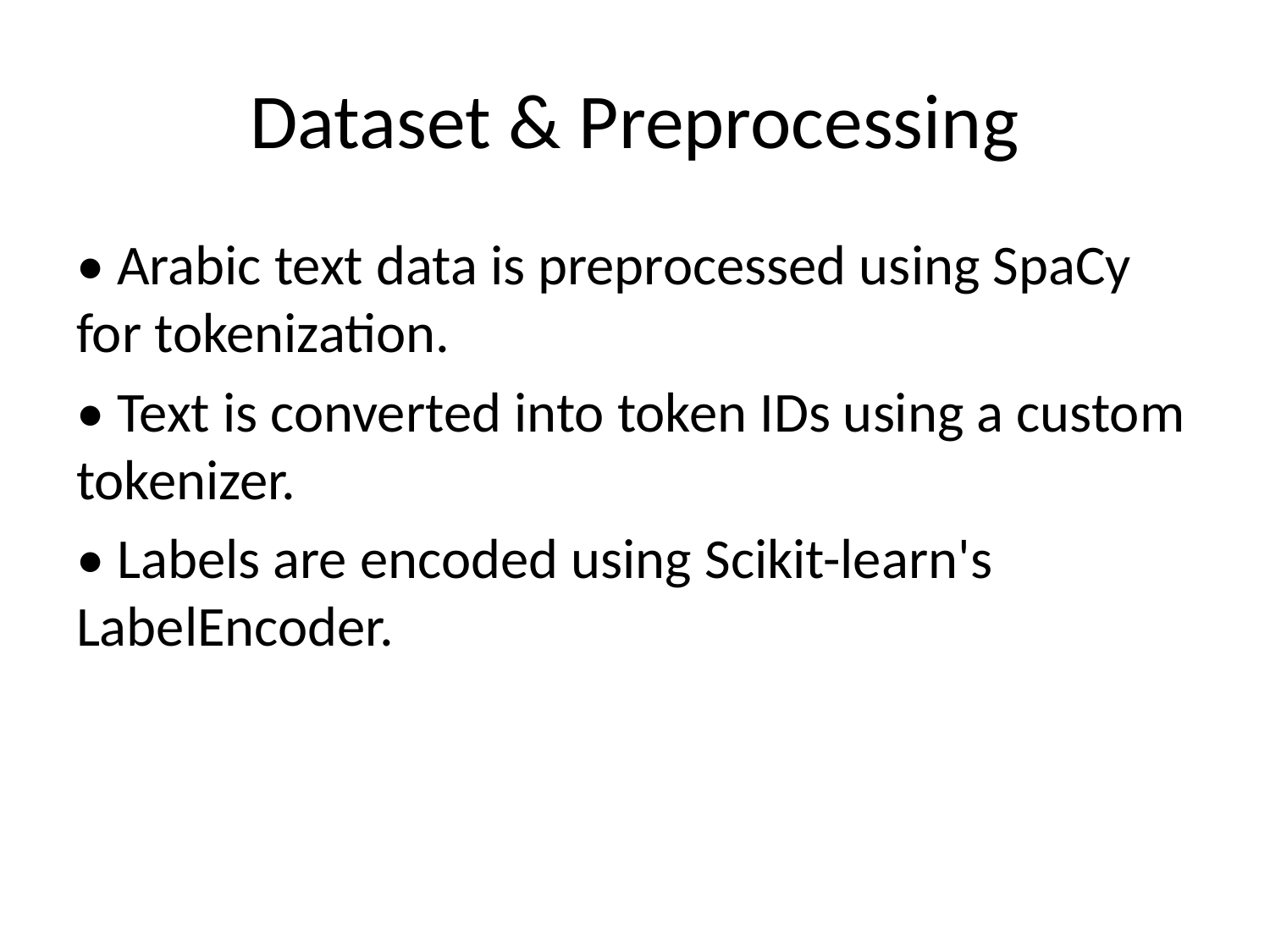

# Dataset & Preprocessing
• Arabic text data is preprocessed using SpaCy for tokenization.
• Text is converted into token IDs using a custom tokenizer.
• Labels are encoded using Scikit-learn's LabelEncoder.